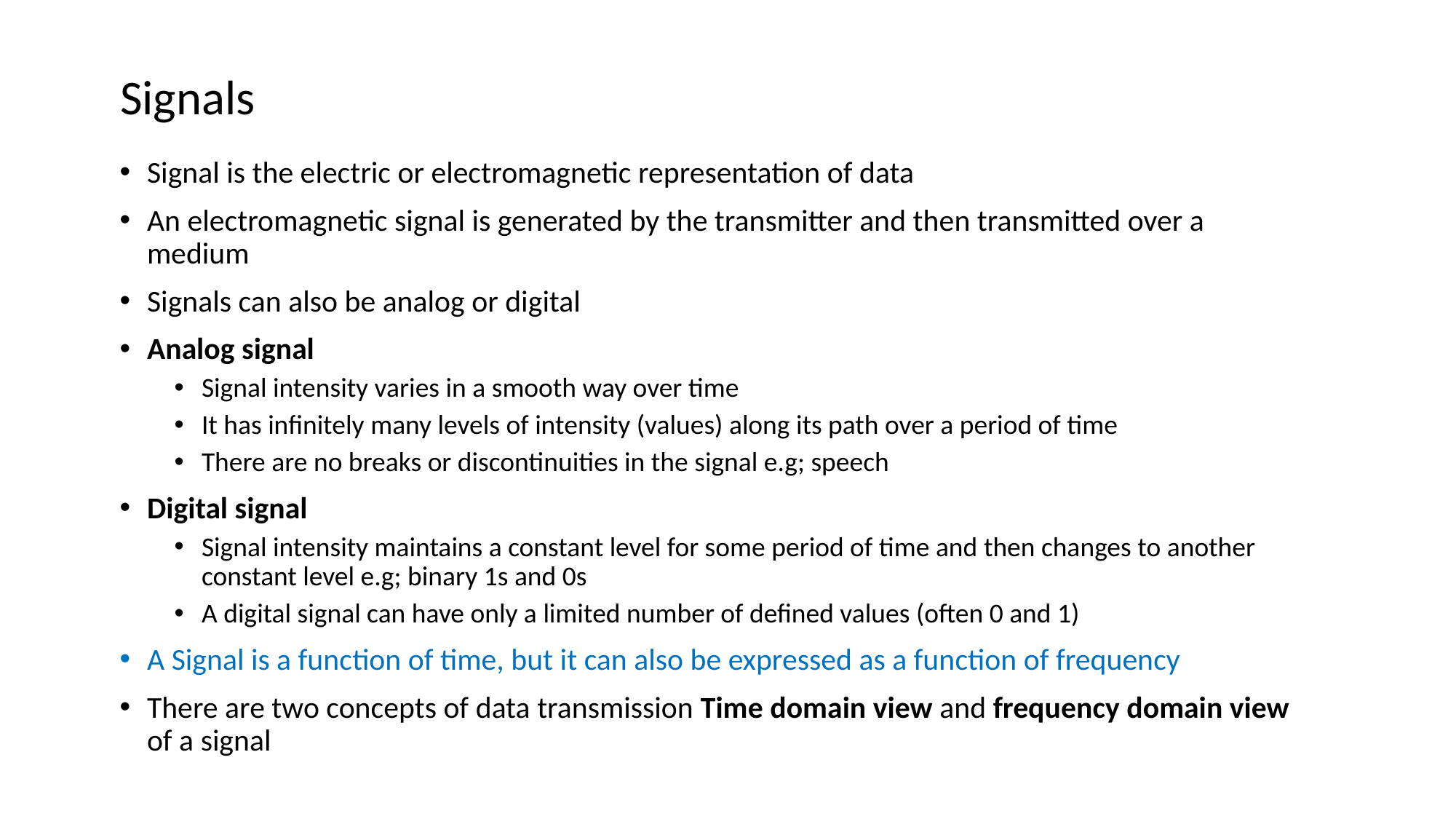

# Signals
Signal is the electric or electromagnetic representation of data
An electromagnetic signal is generated by the transmitter and then transmitted over a medium
Signals can also be analog or digital
Analog signal
Signal intensity varies in a smooth way over time
It has infinitely many levels of intensity (values) along its path over a period of time
There are no breaks or discontinuities in the signal e.g; speech
Digital signal
Signal intensity maintains a constant level for some period of time and then changes to another constant level e.g; binary 1s and 0s
A digital signal can have only a limited number of defined values (often 0 and 1)
A Signal is a function of time, but it can also be expressed as a function of frequency
There are two concepts of data transmission Time domain view and frequency domain view of a signal